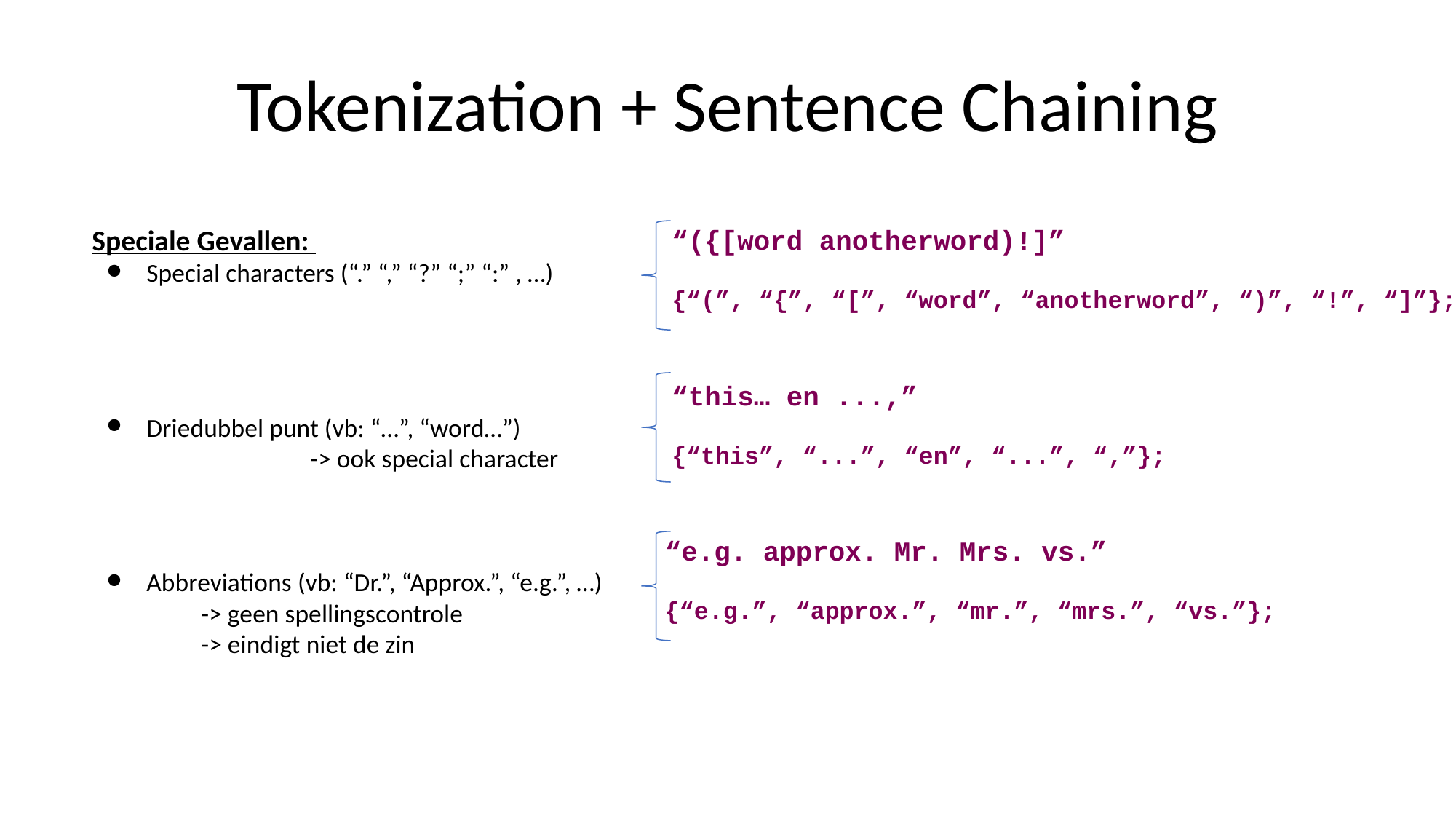

# Tokenization + Sentence Chaining
Speciale Gevallen:
Special characters (“.” “,” “?” “;” “:” , …)

Driedubbel punt (vb: “…”, “word…”)
		-> ook special character

Abbreviations (vb: “Dr.”, “Approx.”, “e.g.”, …)
-> geen spellingscontrole
-> eindigt niet de zin
“({[word anotherword)!]”

{“(”, “{”, “[”, “word”, “anotherword”, “)”, “!”, “]”};

“this… en ...,”

{“this”, “...”, “en”, “...”, “,”};

“e.g. approx. Mr. Mrs. vs.”

{“e.g.”, “approx.”, “mr.”, “mrs.”, “vs.”};